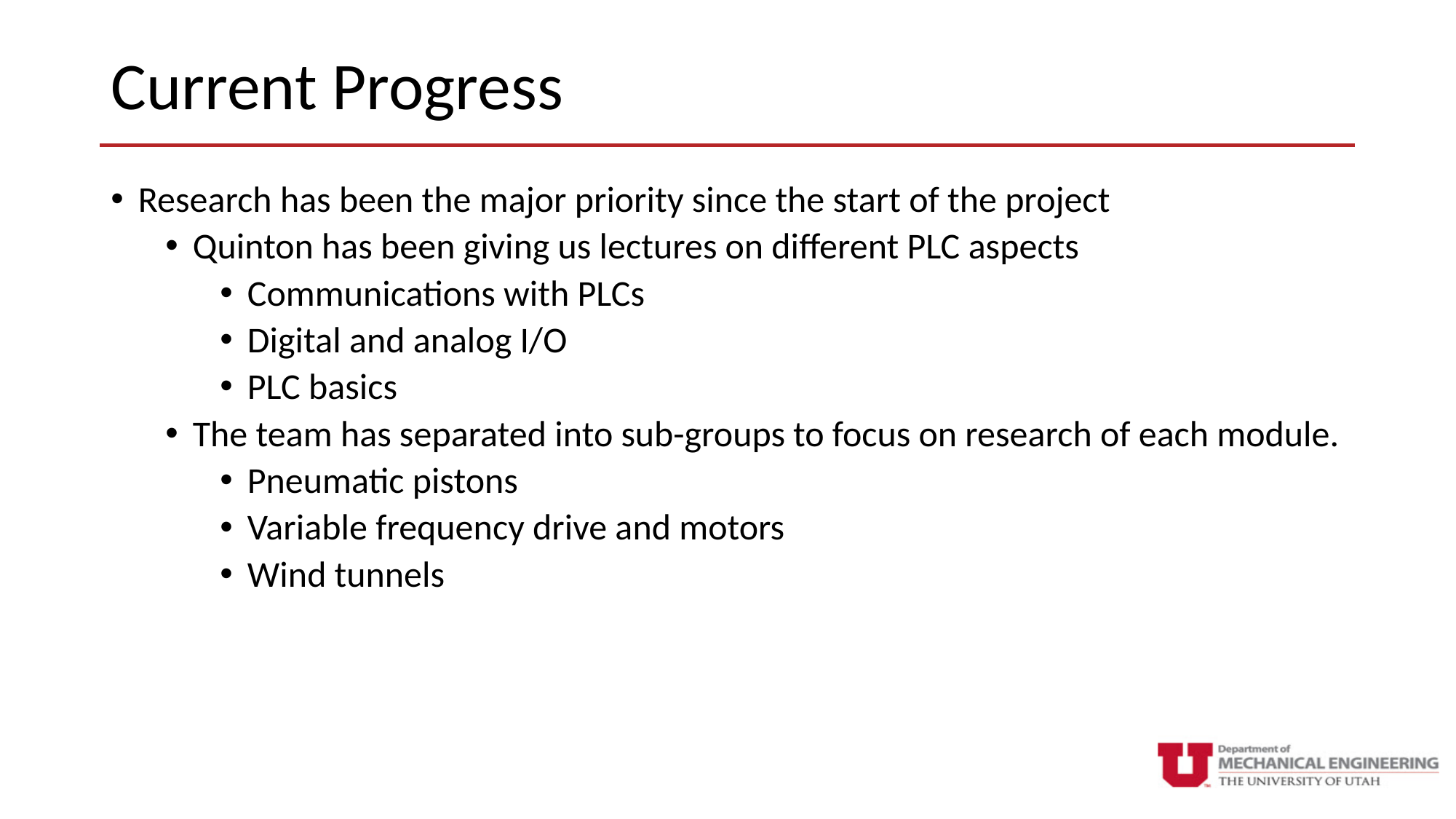

# Current Progress
Research has been the major priority since the start of the project
Quinton has been giving us lectures on different PLC aspects
Communications with PLCs
Digital and analog I/O
PLC basics
The team has separated into sub-groups to focus on research of each module.
Pneumatic pistons
Variable frequency drive and motors
Wind tunnels